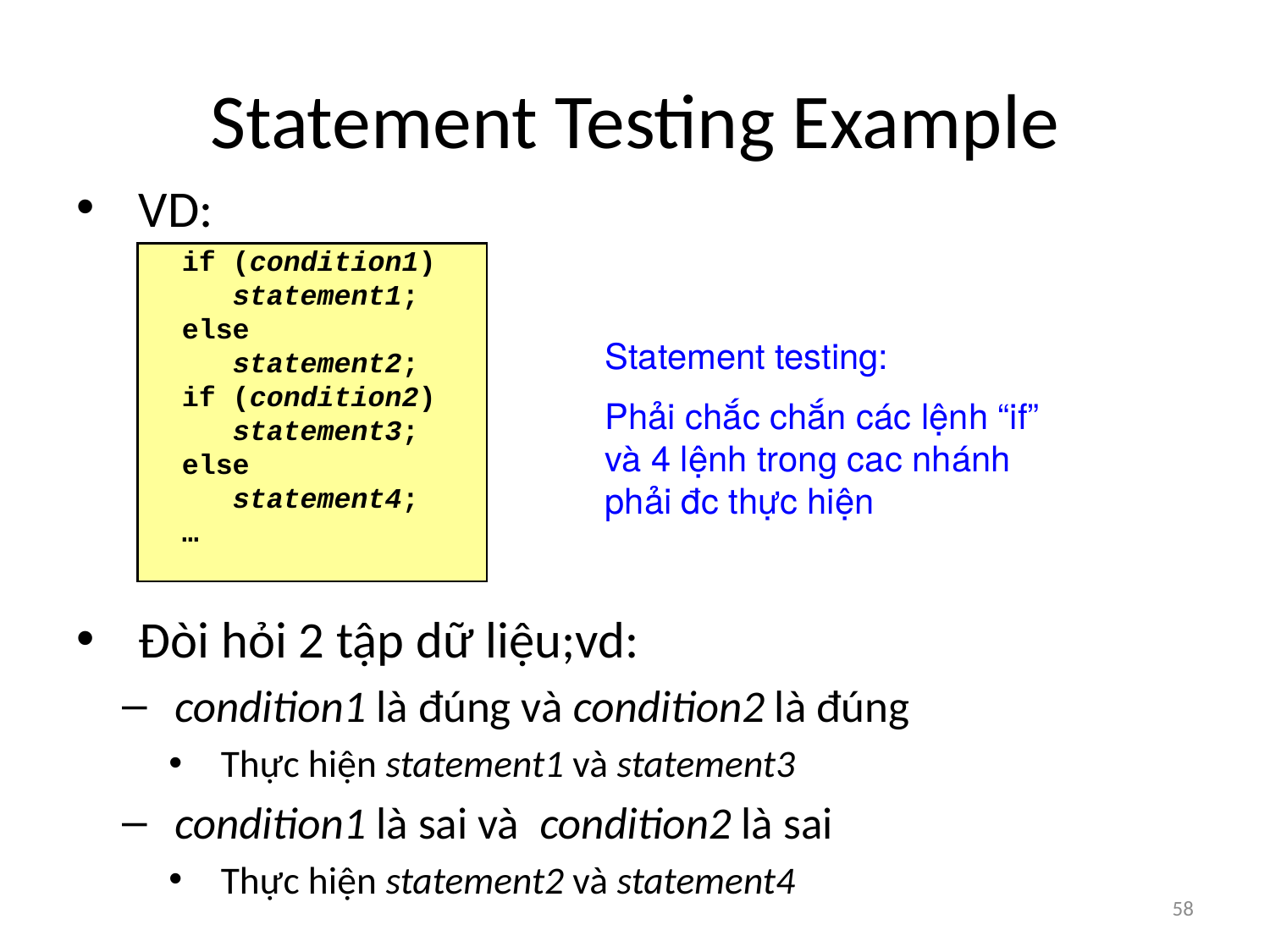

# Statement Testing Example
VD:

Đòi hỏi 2 tập dữ liệu;vd:
condition1 là đúng và condition2 là đúng
Thực hiện statement1 và statement3
condition1 là sai và  condition2 là sai
Thực hiện statement2 và statement4

if (condition1)
   statement1;
else
   statement2;
if (condition2)
   statement3;
else
   statement4;
…
Statement testing:
Phải chắc chắn các lệnh “if” và 4 lệnh trong cac nhánh phải đc thực hiện
58